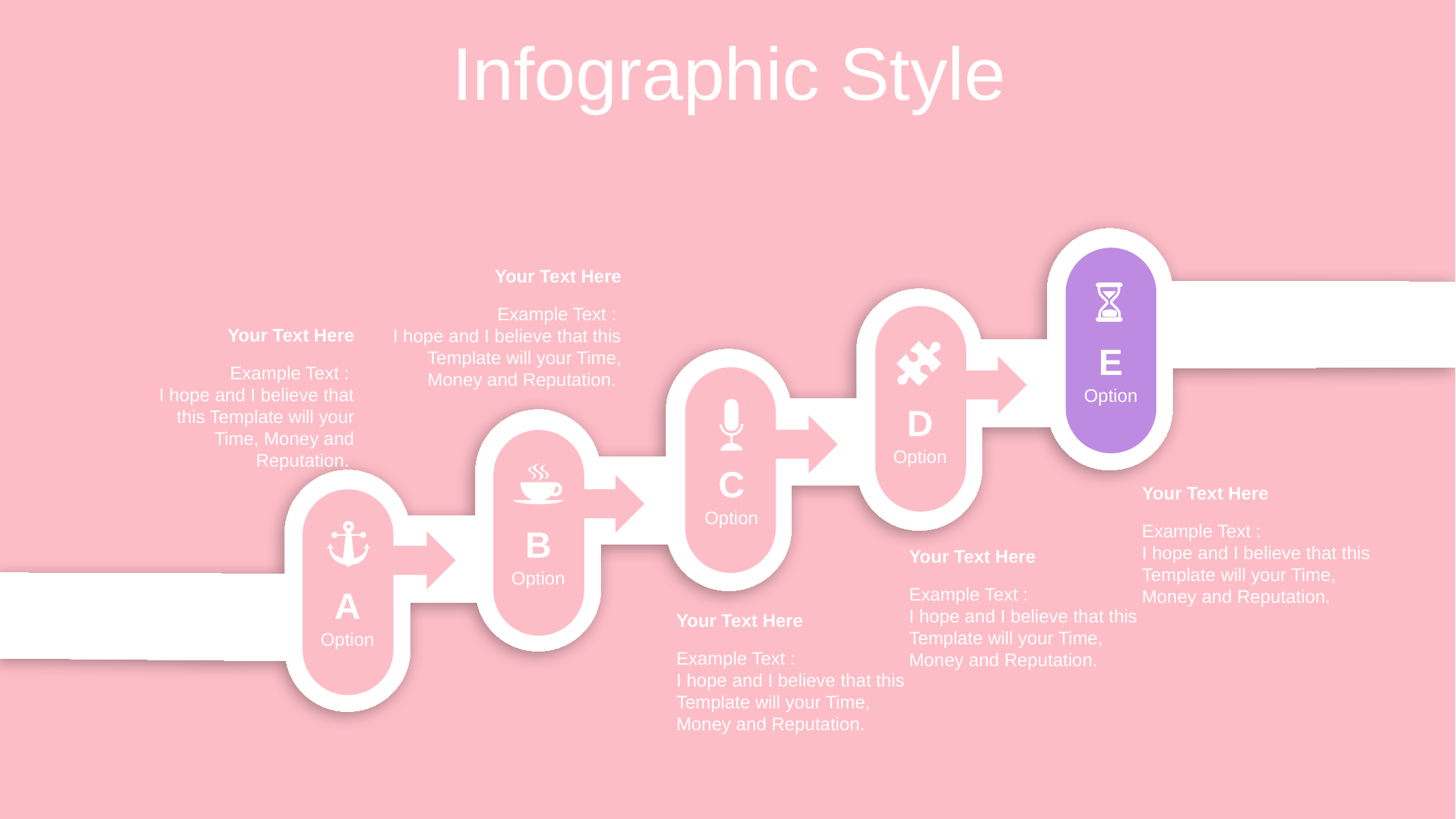

Infographic Style

Your Text Here
Example Text :
I hope and I believe that this Template will your Time, Money and Reputation.

Your Text Here
Example Text :
I hope and I believe that this Template will your Time, Money and Reputation.
E
Option

D
Option

C
Option

Your Text Here
Example Text :
I hope and I believe that this Template will your Time, Money and Reputation.

B
Option

Your Text Here
Example Text :
I hope and I believe that this Template will your Time, Money and Reputation.
A
Option
Your Text Here
Example Text :
I hope and I believe that this Template will your Time, Money and Reputation.